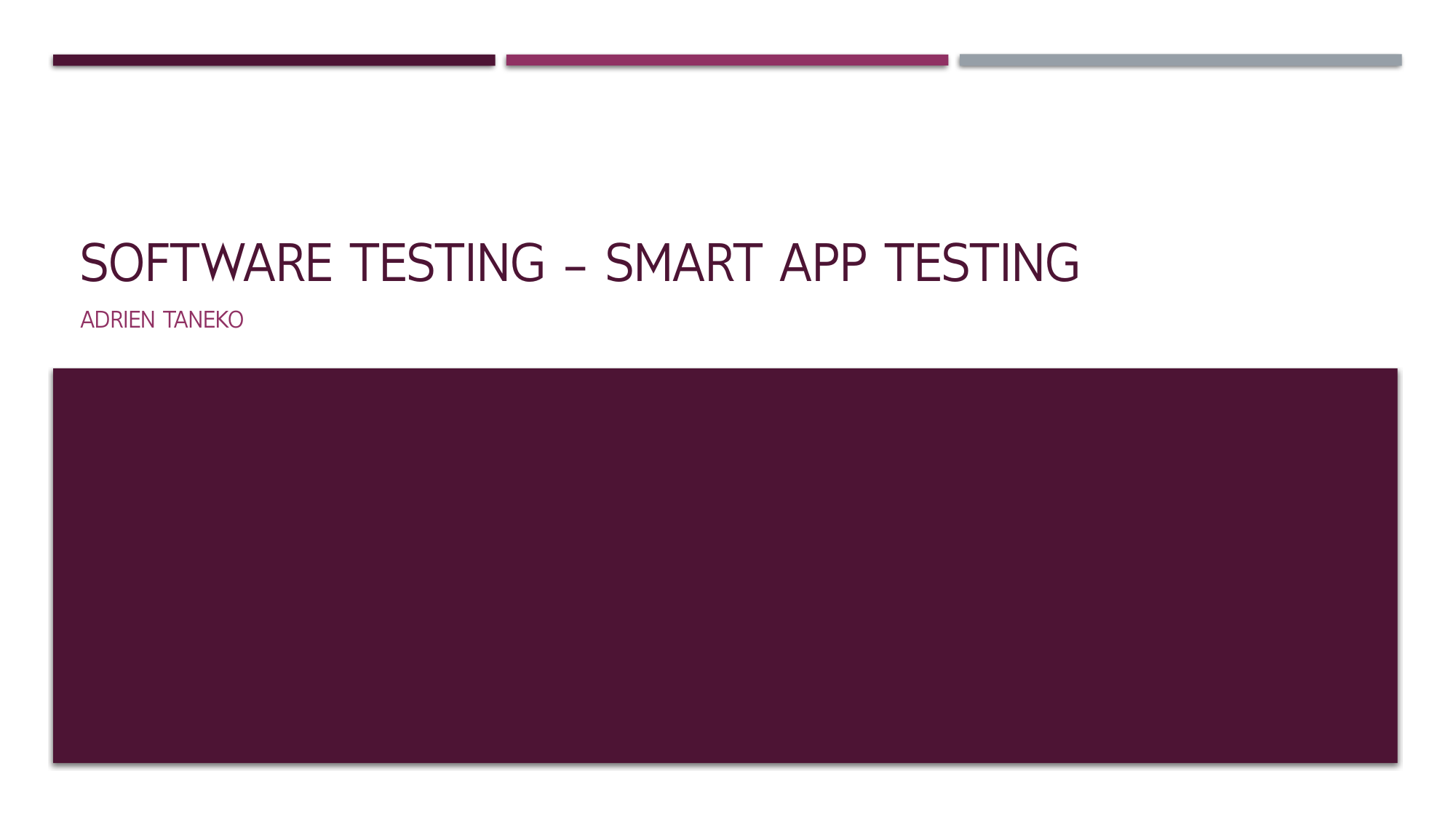

# Software testing – Smart App testing
Adrien Taneko